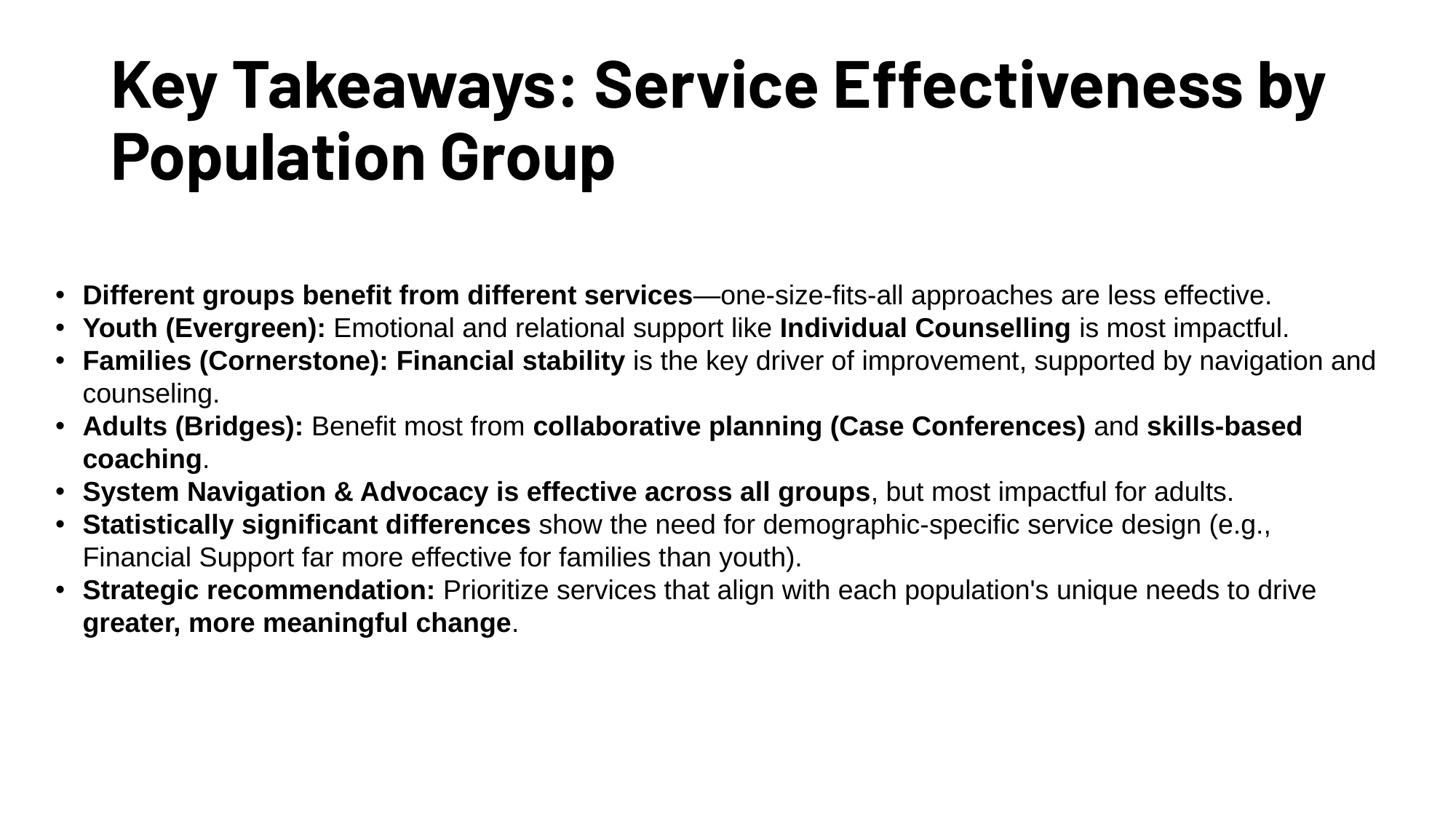

# Key Takeaways: Service Effectiveness by Population Group
Different groups benefit from different services—one-size-fits-all approaches are less effective.
Youth (Evergreen): Emotional and relational support like Individual Counselling is most impactful.
Families (Cornerstone): Financial stability is the key driver of improvement, supported by navigation and counseling.
Adults (Bridges): Benefit most from collaborative planning (Case Conferences) and skills-based coaching.
System Navigation & Advocacy is effective across all groups, but most impactful for adults.
Statistically significant differences show the need for demographic-specific service design (e.g., Financial Support far more effective for families than youth).
Strategic recommendation: Prioritize services that align with each population's unique needs to drive greater, more meaningful change.